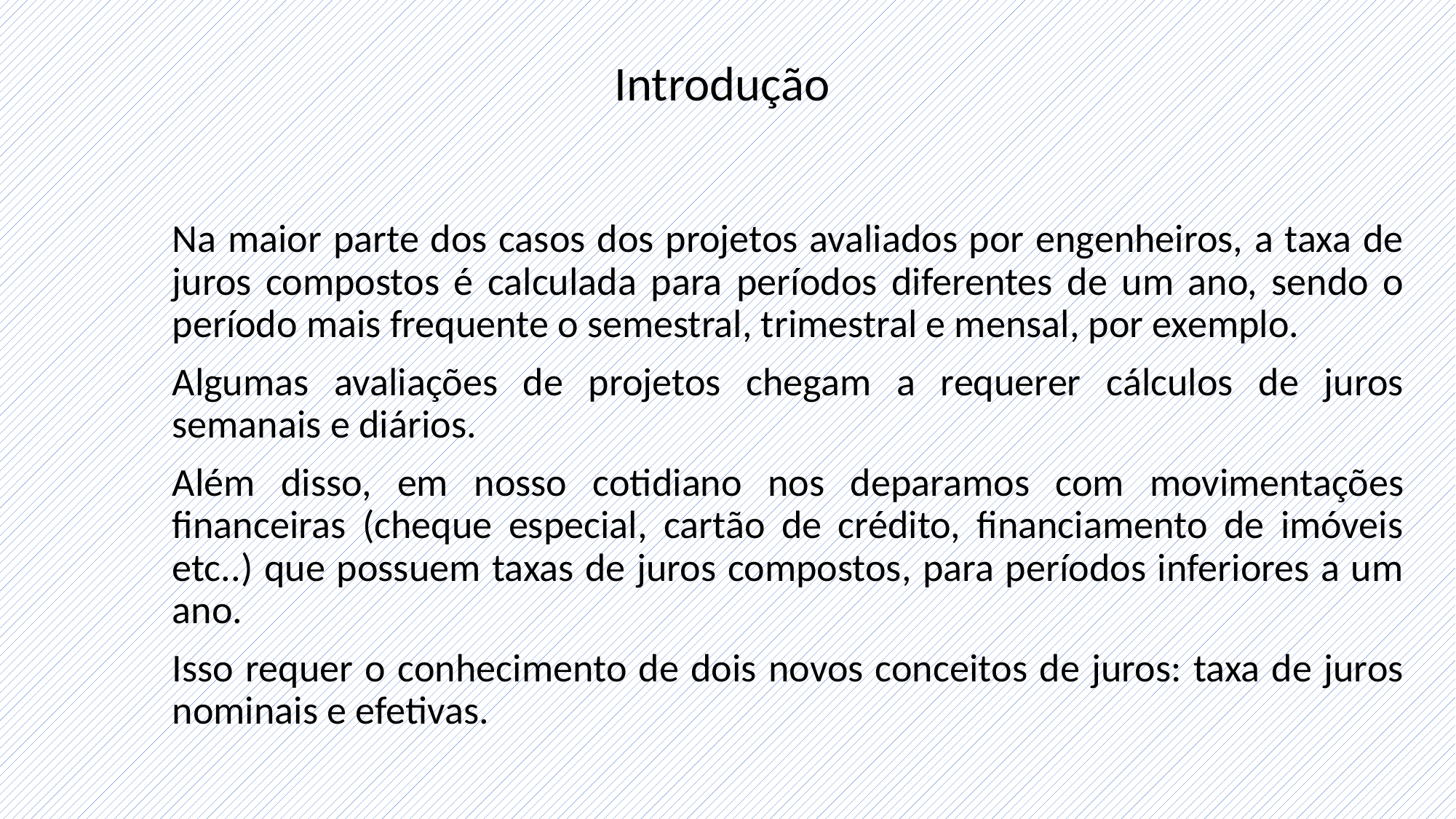

# Introdução

Na maior parte dos casos dos projetos avaliados por engenheiros, a taxa de juros compostos é calculada para períodos diferentes de um ano, sendo o período mais frequente o semestral, trimestral e mensal, por exemplo.
Algumas avaliações de projetos chegam a requerer cálculos de juros semanais e diários.
Além disso, em nosso cotidiano nos deparamos com movimentações financeiras (cheque especial, cartão de crédito, financiamento de imóveis etc..) que possuem taxas de juros compostos, para períodos inferiores a um ano.
Isso requer o conhecimento de dois novos conceitos de juros: taxa de juros nominais e efetivas.